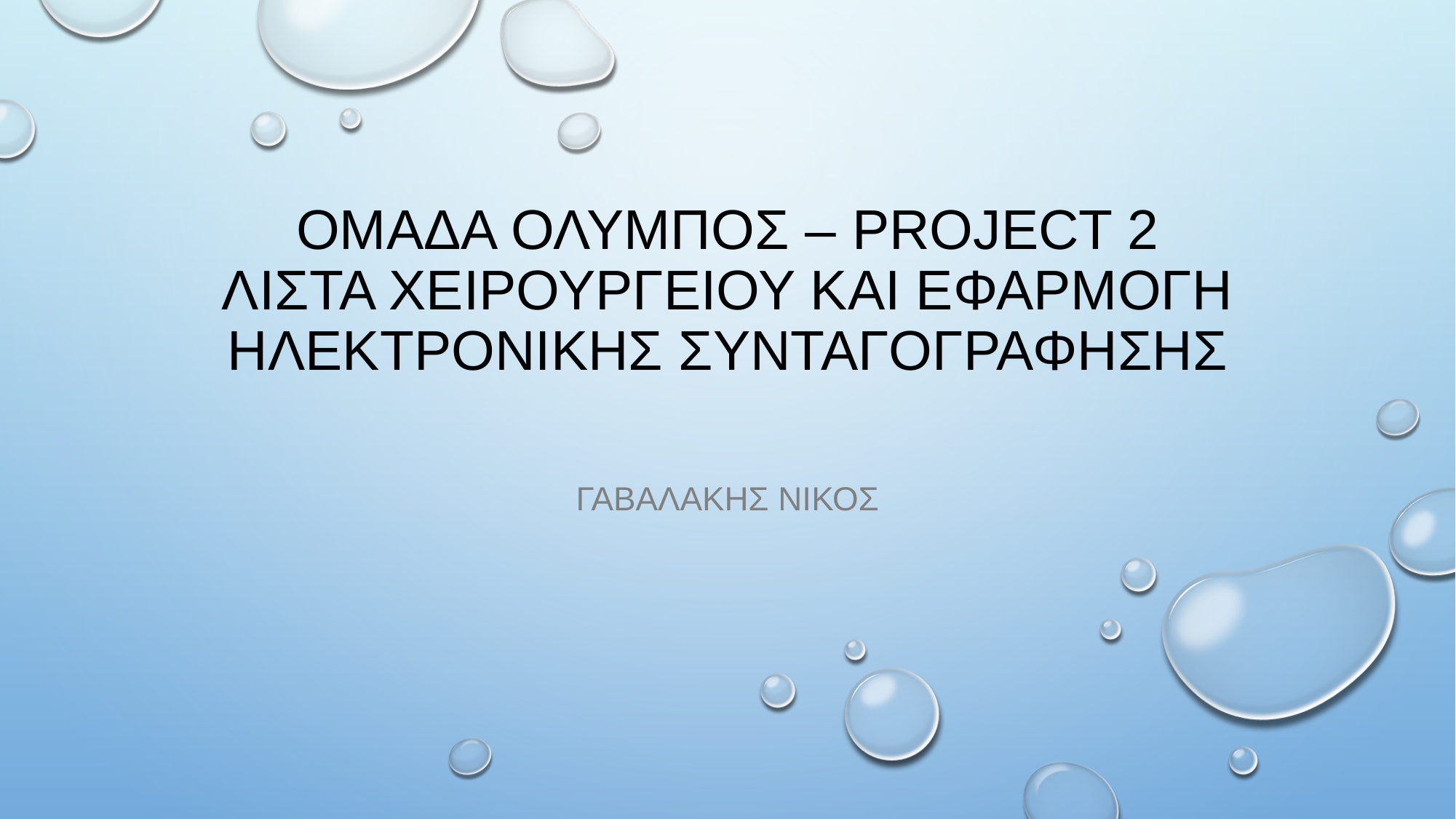

# Ομαδα ολυμποσ – project 2 ΛΙΣΤΑ ΧΕΙΡΟΥΡΓΕΙΟΥ ΚΑΙ ΕΦΑΡΜΟΓΗ ΗΛΕΚΤΡΟΝΙΚΗΣ ΣΥΝΤΑΓΟΓΡΑΦΗΣΗΣ
Γαβαλακησ νικοσ